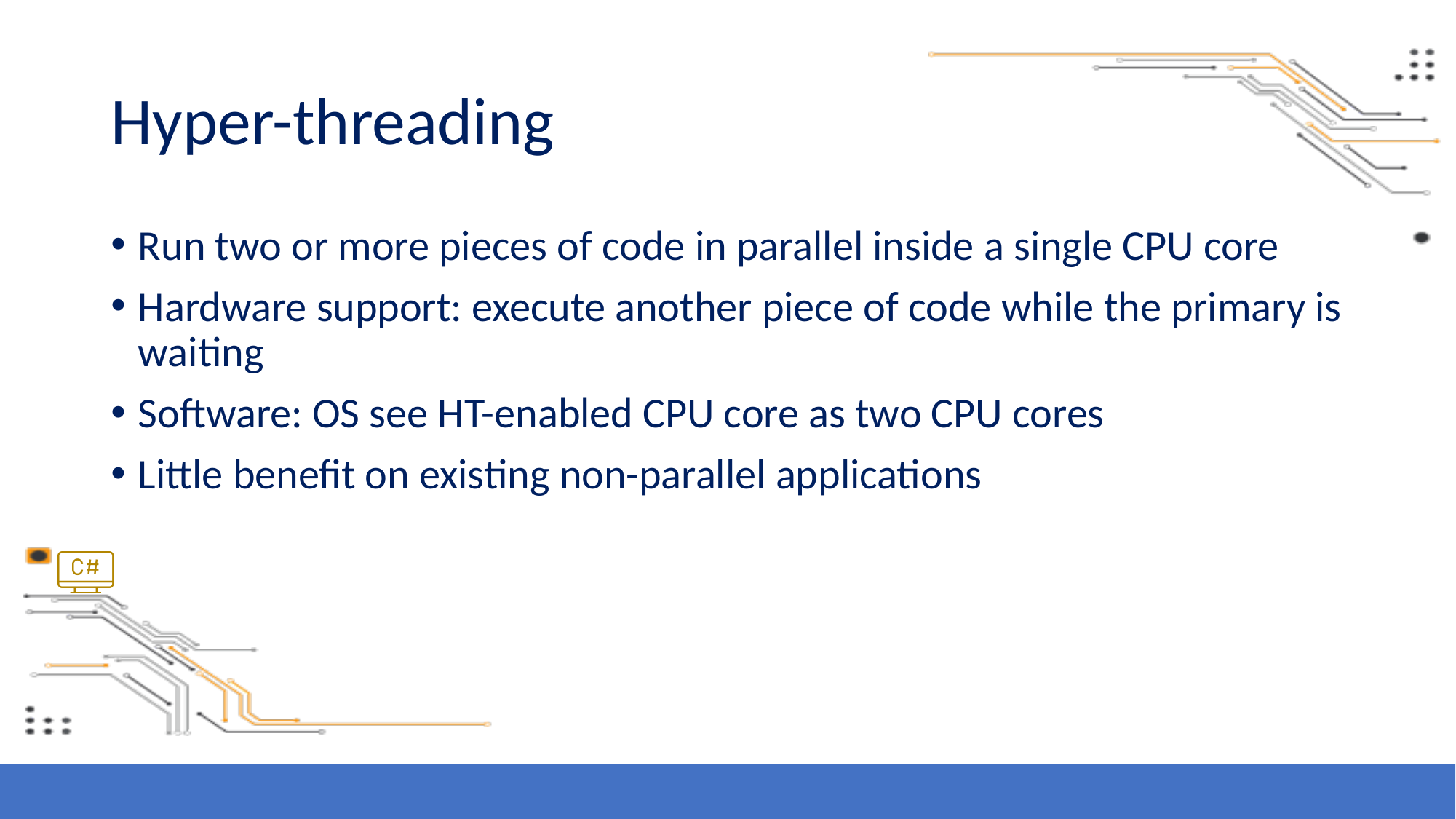

# Hyper-threading
Run two or more pieces of code in parallel inside a single CPU core
Hardware support: execute another piece of code while the primary is waiting
Software: OS see HT-enabled CPU core as two CPU cores
Little benefit on existing non-parallel applications